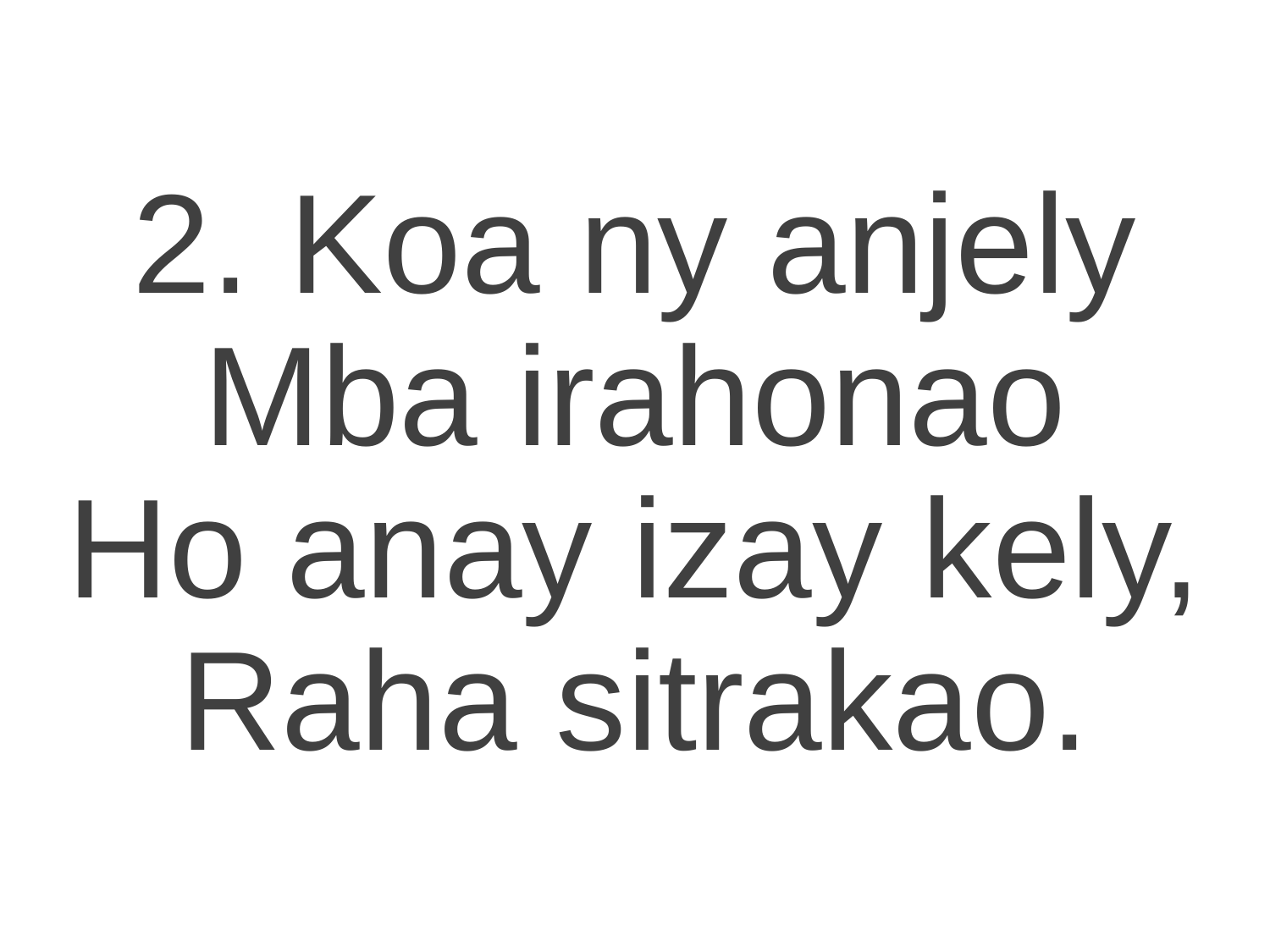

2. Koa ny anjely
Mba irahonao
Ho anay izay kely,
Raha sitrakao.